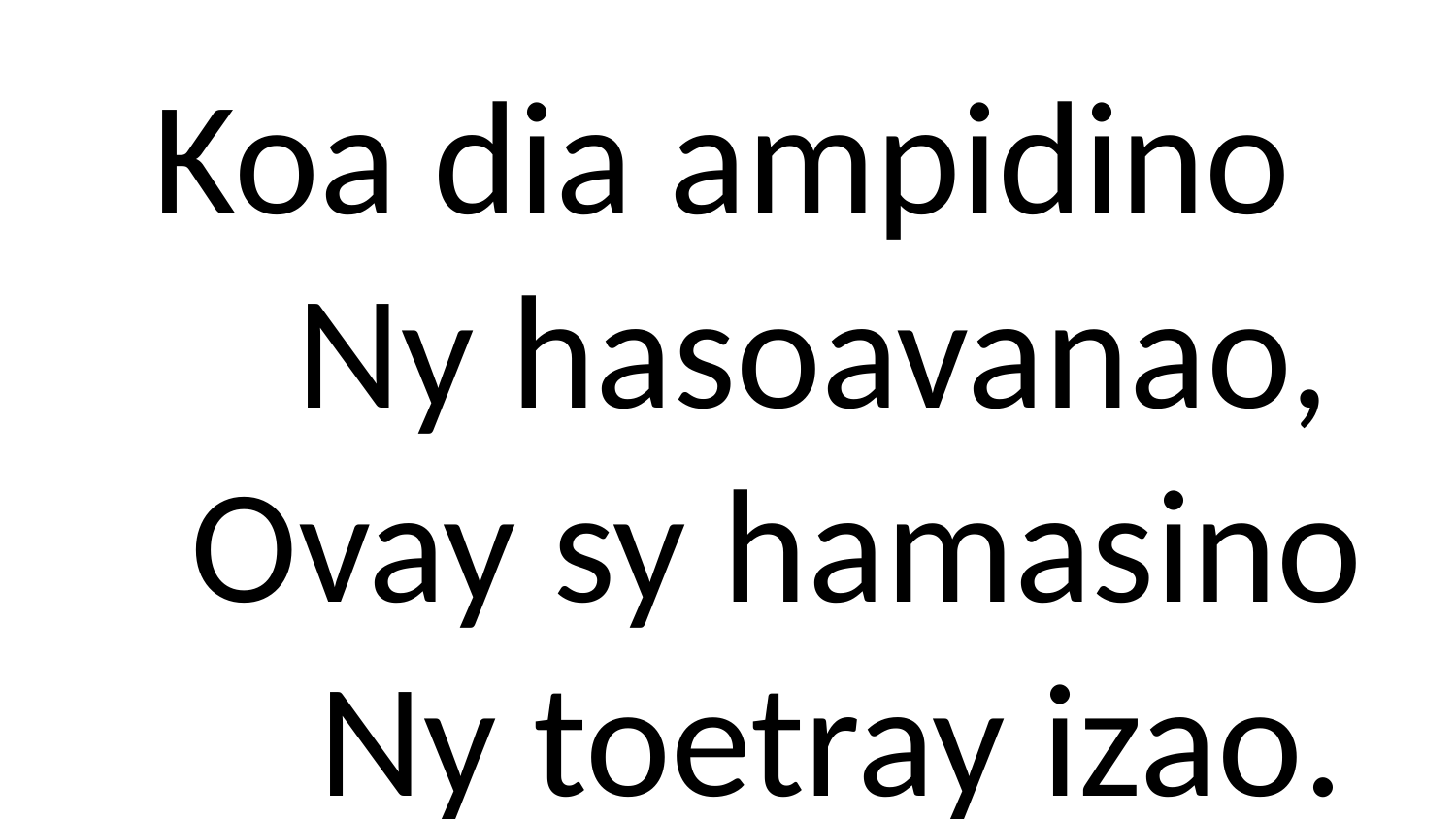

# Koa dia ampidino Ny hasoavanao, Ovay sy hamasino Ny toetray izao.